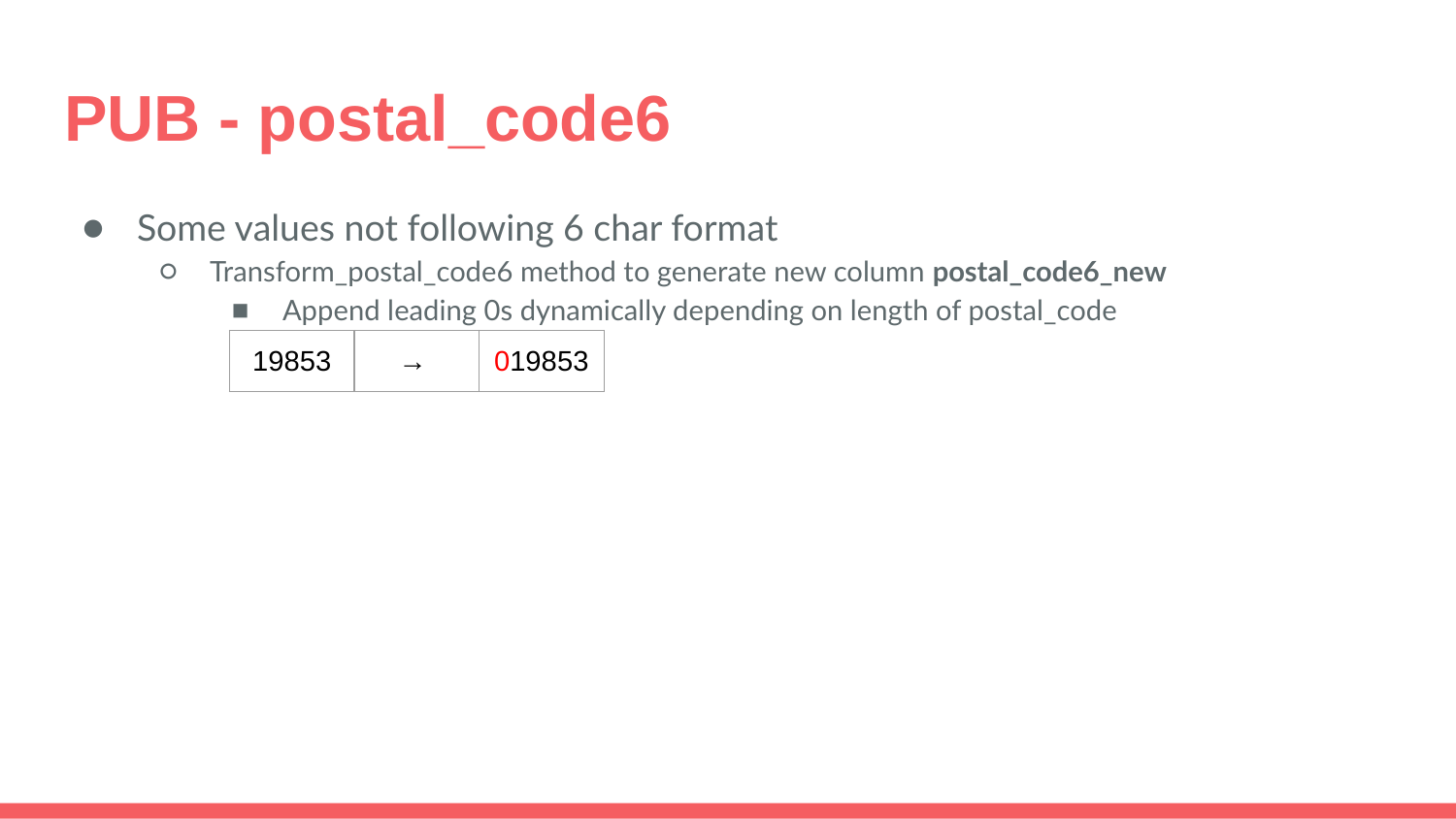

# PUB - postal_code6

Some values not following 6 char format
Transform_postal_code6 method to generate new column postal_code6_new
Append leading 0s dynamically depending on length of postal_code
| 19853 | → | 019853 |
| --- | --- | --- |